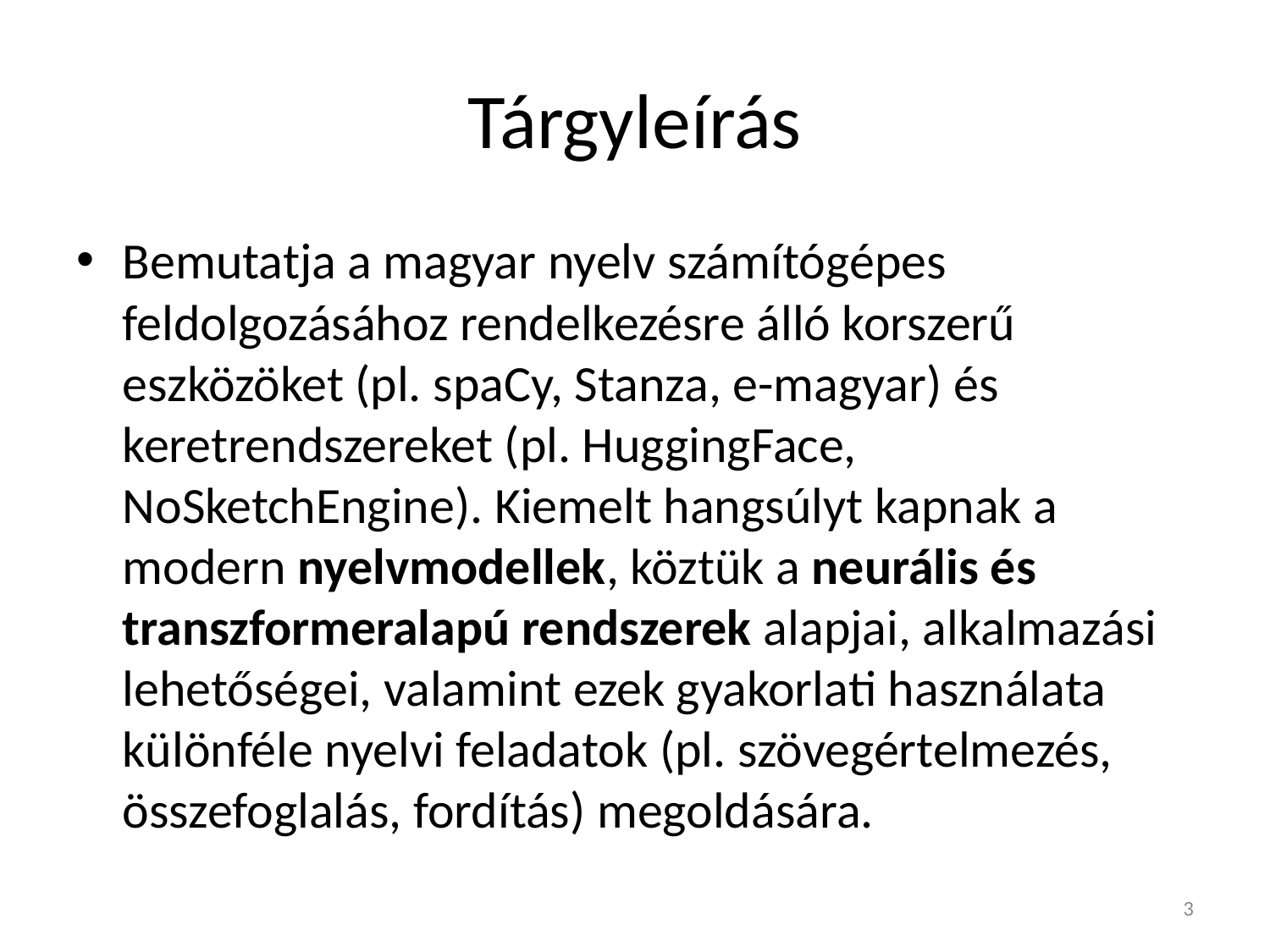

# Tárgyleírás
Bemutatja a magyar nyelv számítógépes feldolgozásához rendelkezésre álló korszerű eszközöket (pl. spaCy, Stanza, e-magyar) és keretrendszereket (pl. HuggingFace, NoSketchEngine). Kiemelt hangsúlyt kapnak a modern nyelvmodellek, köztük a neurális és transzformeralapú rendszerek alapjai, alkalmazási lehetőségei, valamint ezek gyakorlati használata különféle nyelvi feladatok (pl. szövegértelmezés, összefoglalás, fordítás) megoldására.
3